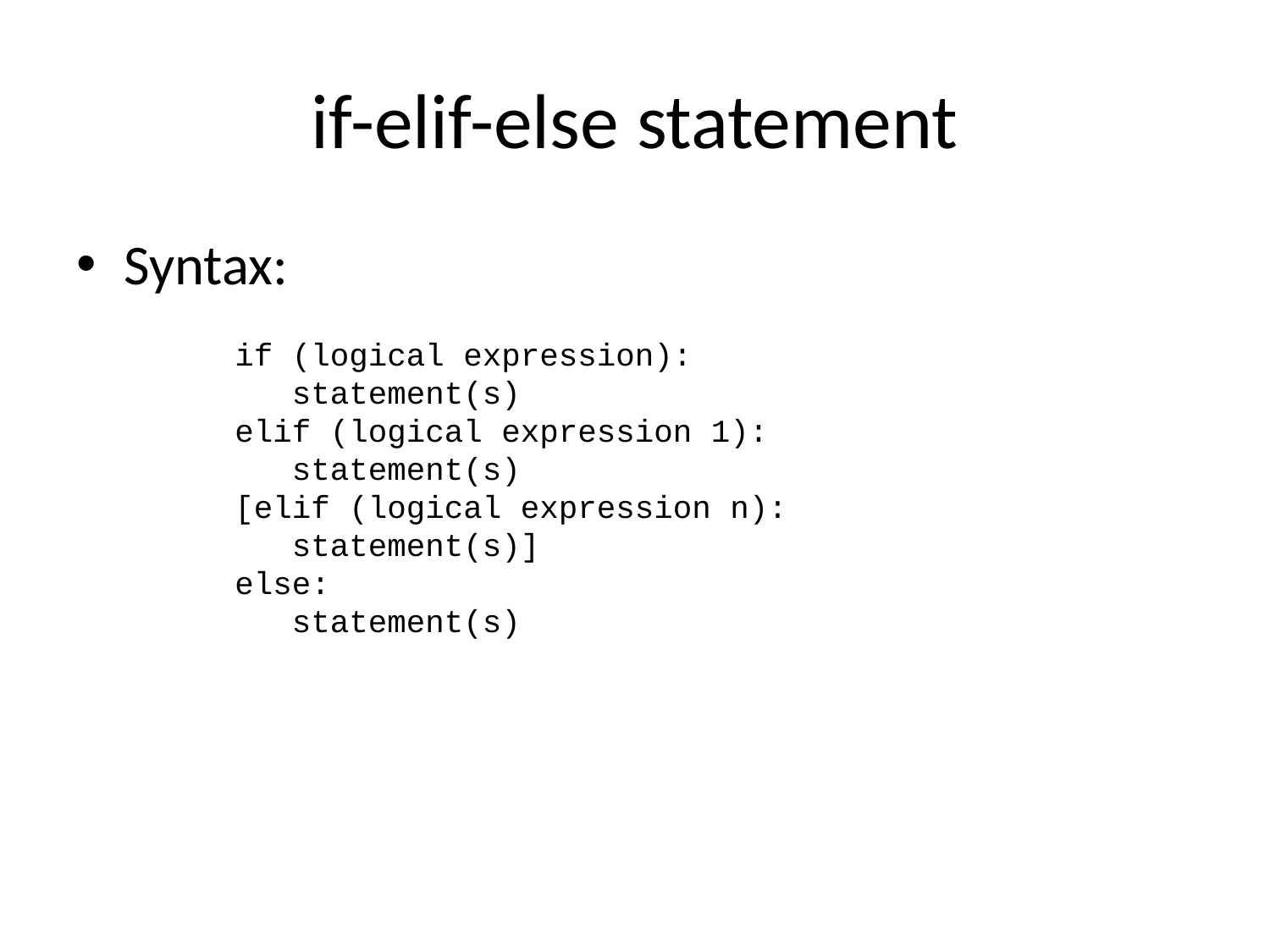

# if-elif-else statement
Syntax:
if (logical expression):
   statement(s)
elif (logical expression 1):
   statement(s)
[elif (logical expression n):
   statement(s)]
else:
   statement(s)